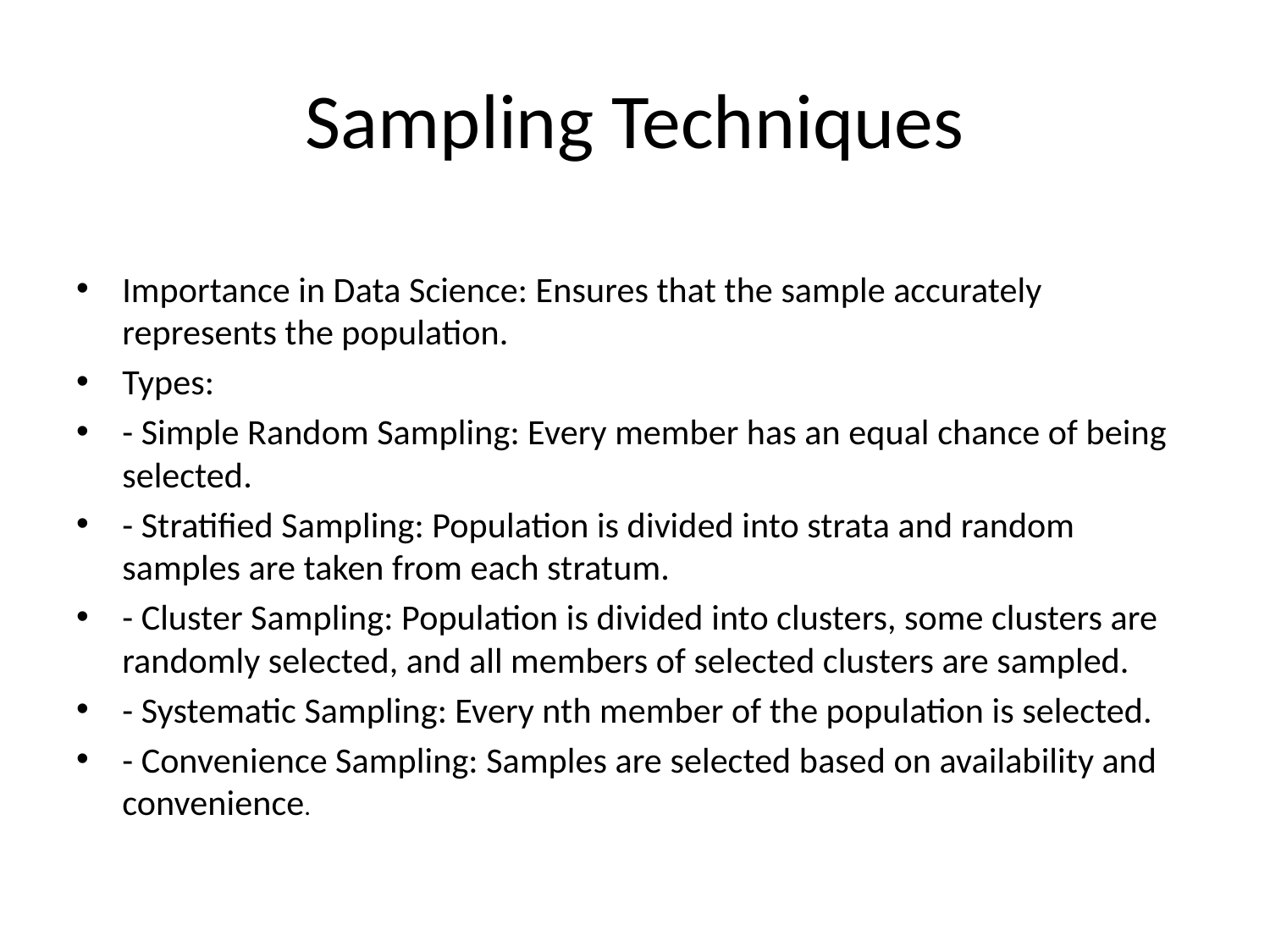

# Sampling Techniques

Importance in Data Science: Ensures that the sample accurately represents the population.
Types:
- Simple Random Sampling: Every member has an equal chance of being selected.
- Stratified Sampling: Population is divided into strata and random samples are taken from each stratum.
- Cluster Sampling: Population is divided into clusters, some clusters are randomly selected, and all members of selected clusters are sampled.
- Systematic Sampling: Every nth member of the population is selected.
- Convenience Sampling: Samples are selected based on availability and convenience.